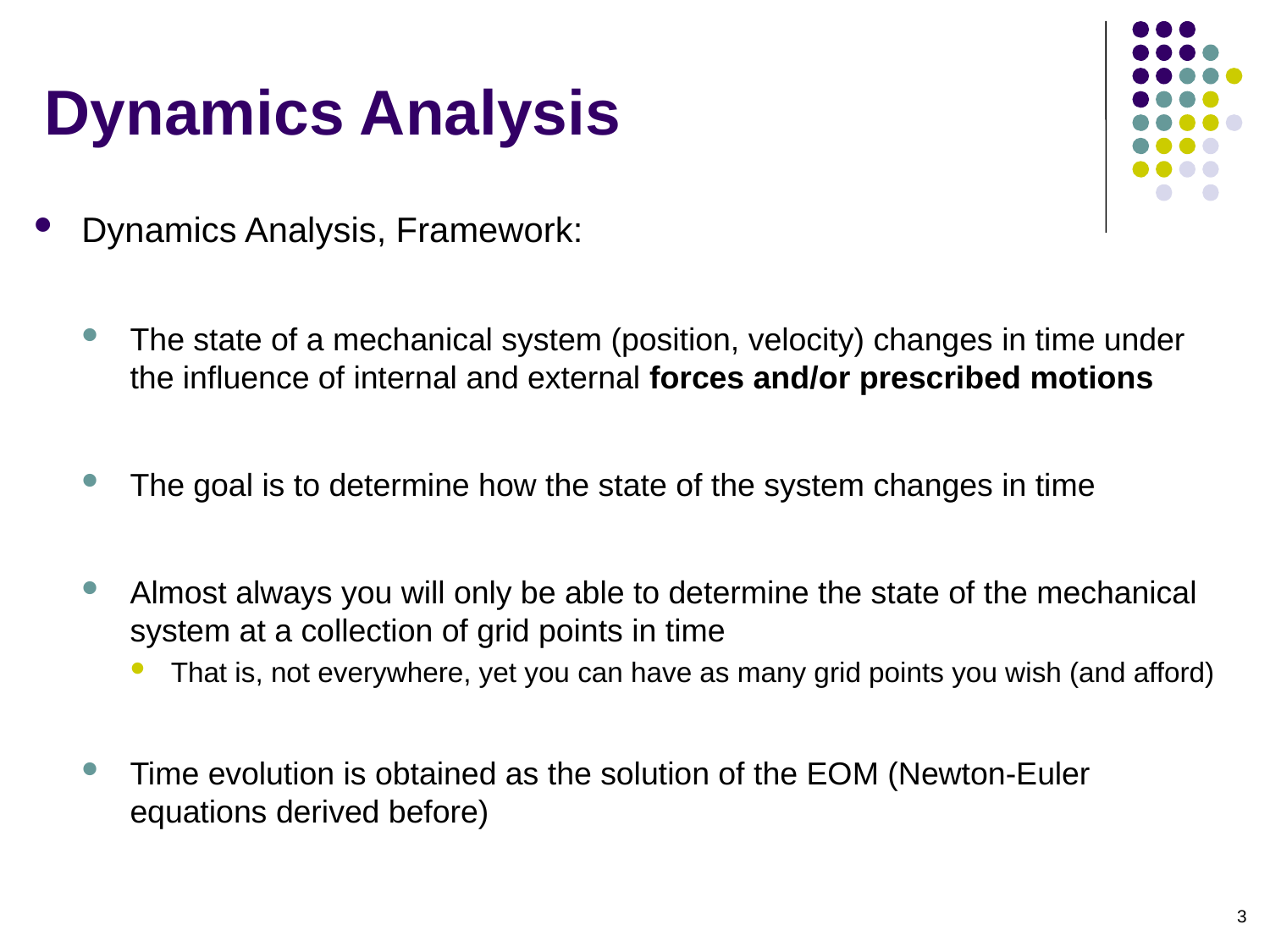

# Dynamics Analysis
Dynamics Analysis, Framework:

The state of a mechanical system (position, velocity) changes in time under the influence of internal and external forces and/or prescribed motions

The goal is to determine how the state of the system changes in time

Almost always you will only be able to determine the state of the mechanical system at a collection of grid points in time
That is, not everywhere, yet you can have as many grid points you wish (and afford)

Time evolution is obtained as the solution of the EOM (Newton-Euler equations derived before)

3